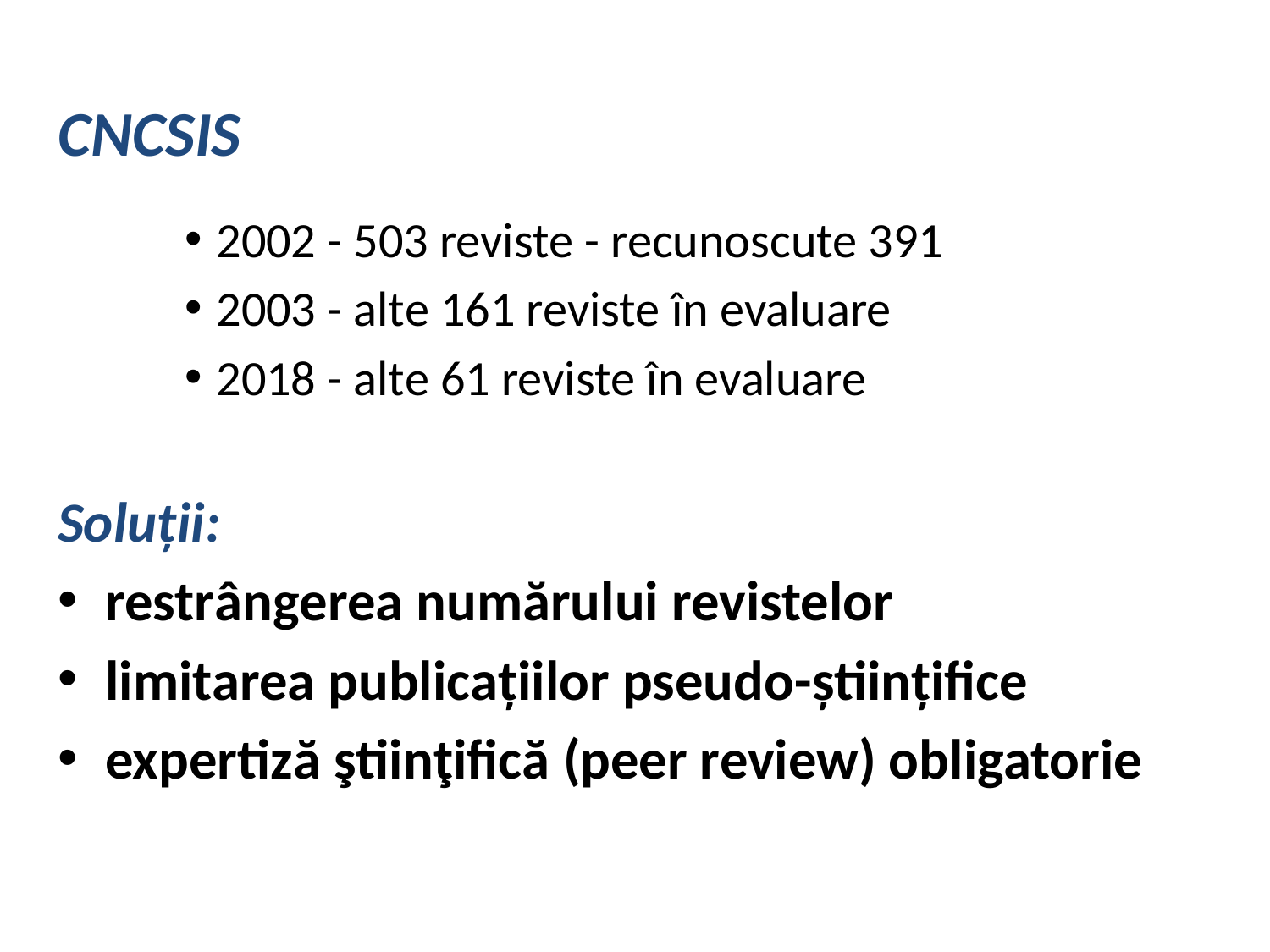

CNCSIS

2002 - 503 reviste - recunoscute 391
2003 - alte 161 reviste în evaluare
2018 - alte 61 reviste în evaluare

Soluţii:
restrângerea numărului revistelor
limitarea publicaţiilor pseudo-ştiinţifice
expertiză ştiinţifică (peer review) obligatorie